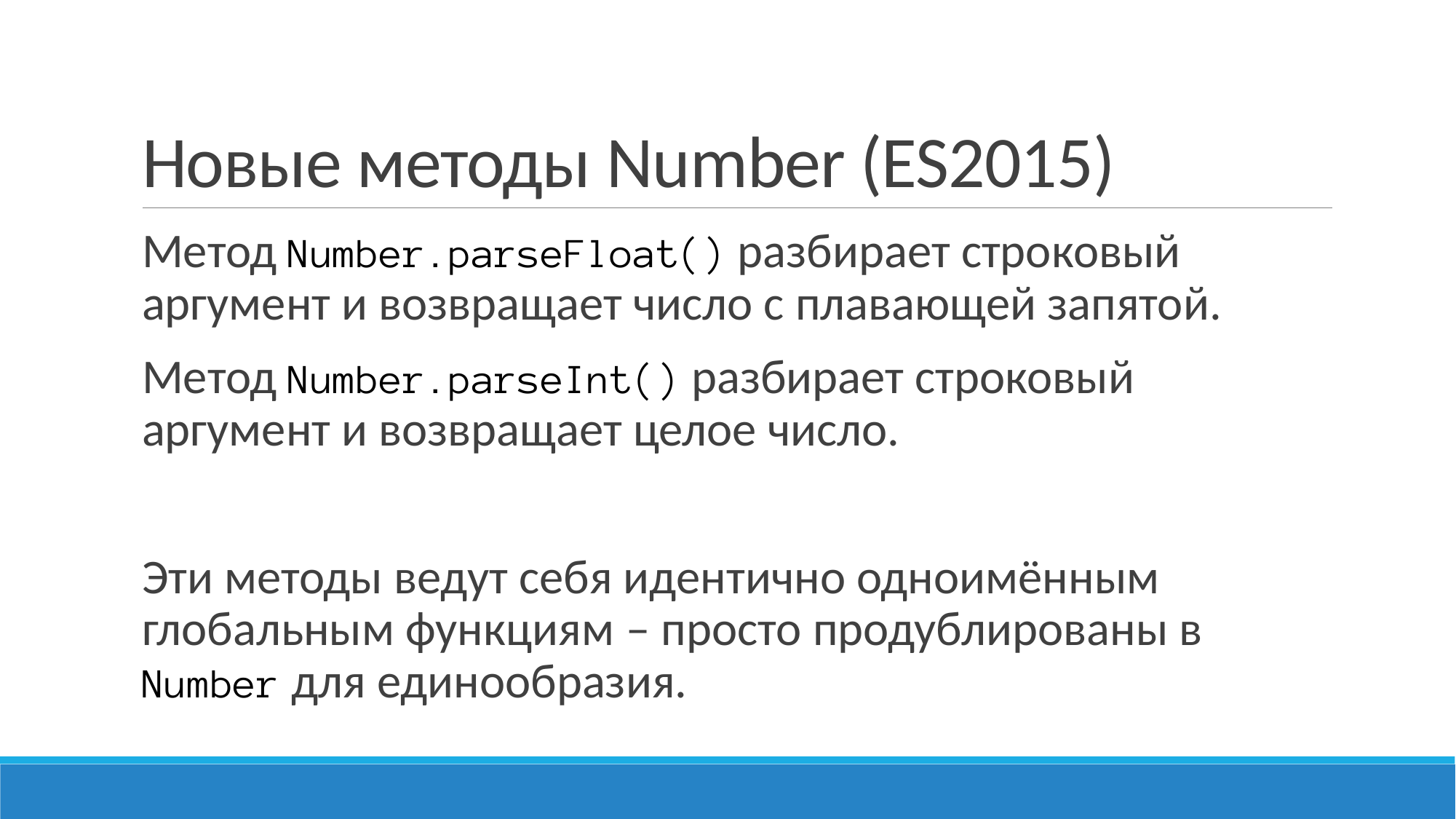

# Новые методы Number (ES2015)
Метод Number.parseFloat() разбирает строковый аргумент и возвращает число с плавающей запятой.
Метод Number.parseInt() разбирает строковый аргумент и возвращает целое число.

Эти методы ведут себя идентично одноимённым глобальным функциям – просто продублированы в Number для единообразия.